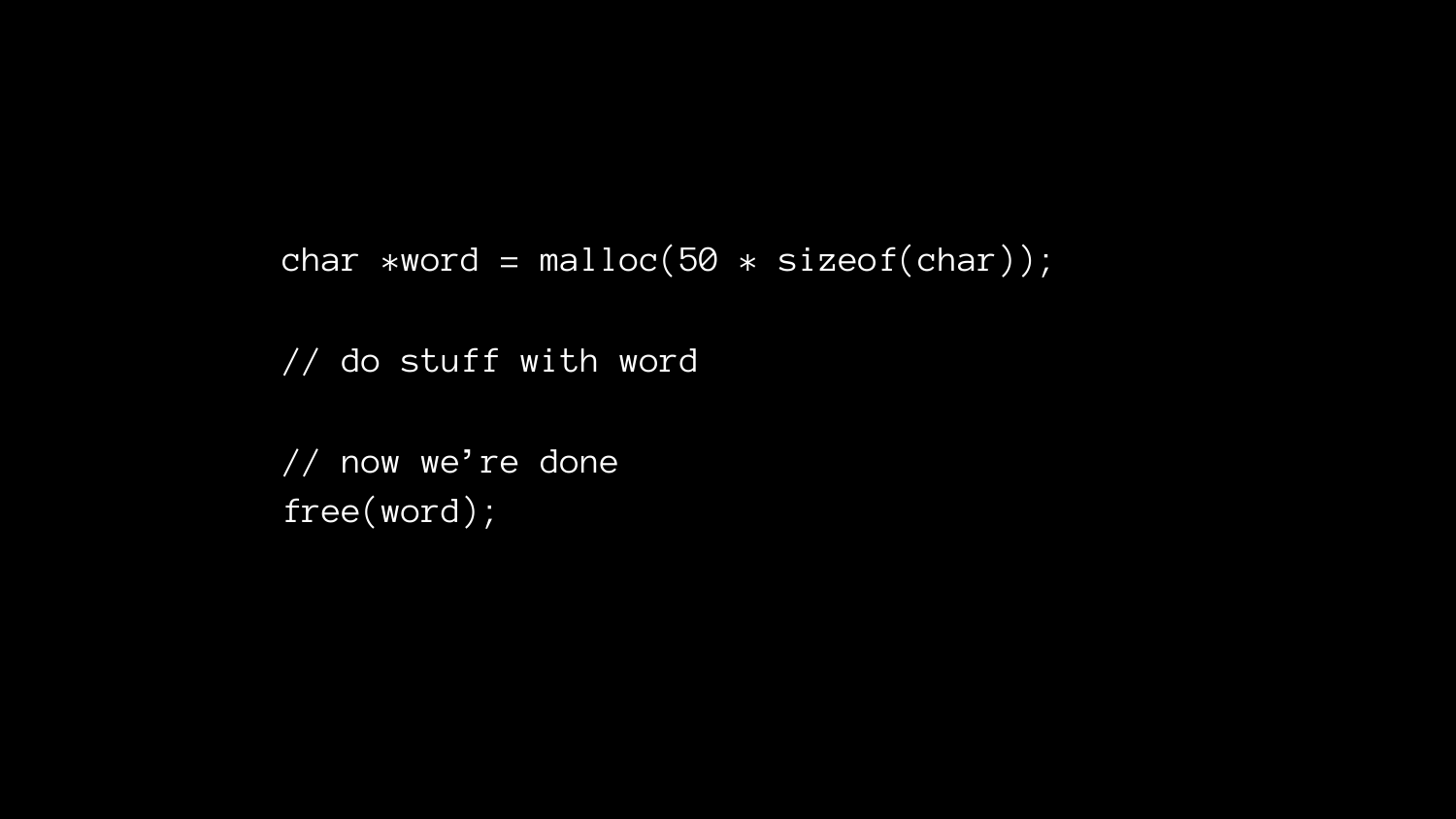

char *word = malloc(50 * sizeof(char));

// do stuff with word

// now we’re done
free(word);